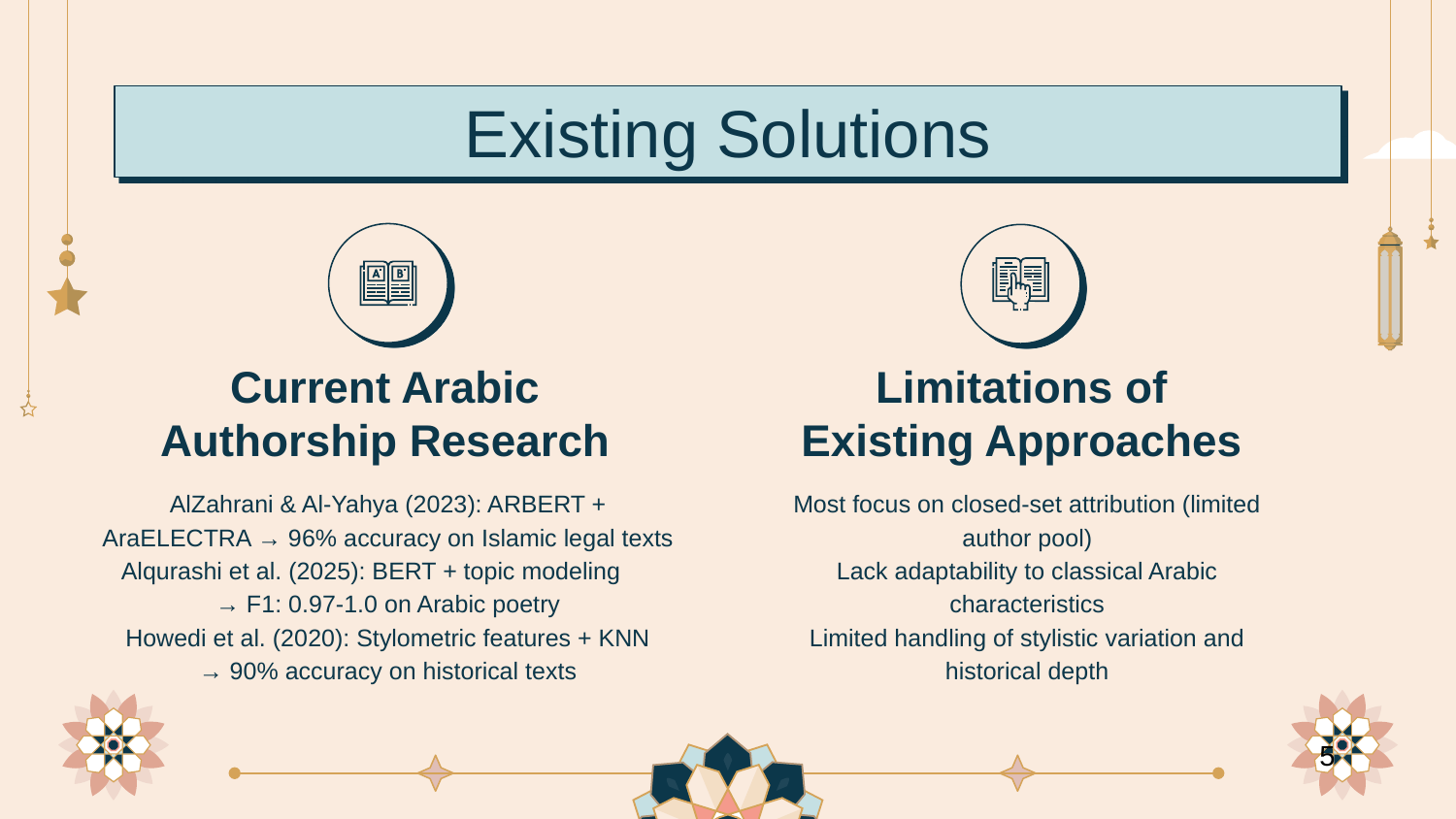

# Existing Solutions

Current Arabic Authorship Research
Limitations of Existing Approaches
AlZahrani & Al-Yahya (2023): ARBERT + AraELECTRA → 96% accuracy on Islamic legal texts
Alqurashi et al. (2025): BERT + topic modeling      → F1: 0.97-1.0 on Arabic poetry
Howedi et al. (2020): Stylometric features + KNN → 90% accuracy on historical texts
Most focus on closed-set attribution (limited author pool)
Lack adaptability to classical Arabic characteristics
Limited handling of stylistic variation and historical depth
5